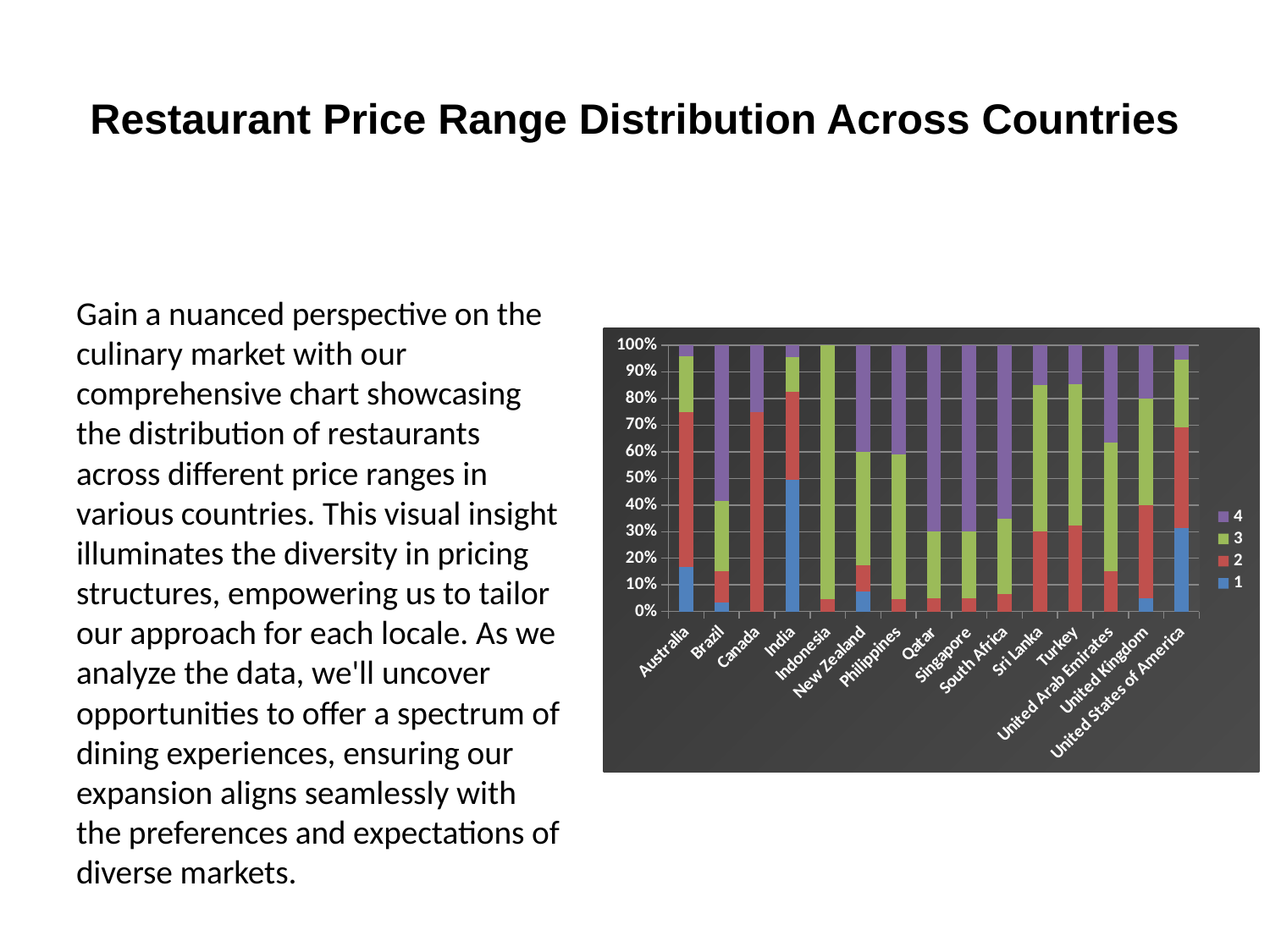

# Restaurant Price Range Distribution Across Countries
Gain a nuanced perspective on the culinary market with our comprehensive chart showcasing the distribution of restaurants across different price ranges in various countries. This visual insight illuminates the diversity in pricing structures, empowering us to tailor our approach for each locale. As we analyze the data, we'll uncover opportunities to offer a spectrum of dining experiences, ensuring our expansion aligns seamlessly with the preferences and expectations of diverse markets.

### Chart

| Category | 1 | 2 | 3 | 4 |
|---|---|---|---|---|
| Australia | 4.0 | 14.0 | 5.0 | 1.0 |
| Brazil | 2.0 | 7.0 | 16.0 | 35.0 |
| Canada | None | 3.0 | None | 1.0 |
| India | 4295.0 | 2858.0 | 1111.0 | 388.0 |
| Indonesia | None | 1.0 | 20.0 | None |
| New Zealand | 3.0 | 4.0 | 17.0 | 16.0 |
| Philippines | None | 1.0 | 12.0 | 9.0 |
| Qatar | None | 1.0 | 5.0 | 14.0 |
| Singapore | None | 1.0 | 5.0 | 14.0 |
| South Africa | None | 4.0 | 17.0 | 39.0 |
| Sri Lanka | None | 6.0 | 11.0 | 3.0 |
| Turkey | None | 11.0 | 18.0 | 5.0 |
| United Arab Emirates | None | 9.0 | 29.0 | 22.0 |
| United Kingdom | 4.0 | 28.0 | 32.0 | 16.0 |
| United States of America | 136.0 | 165.0 | 110.0 | 23.0 |